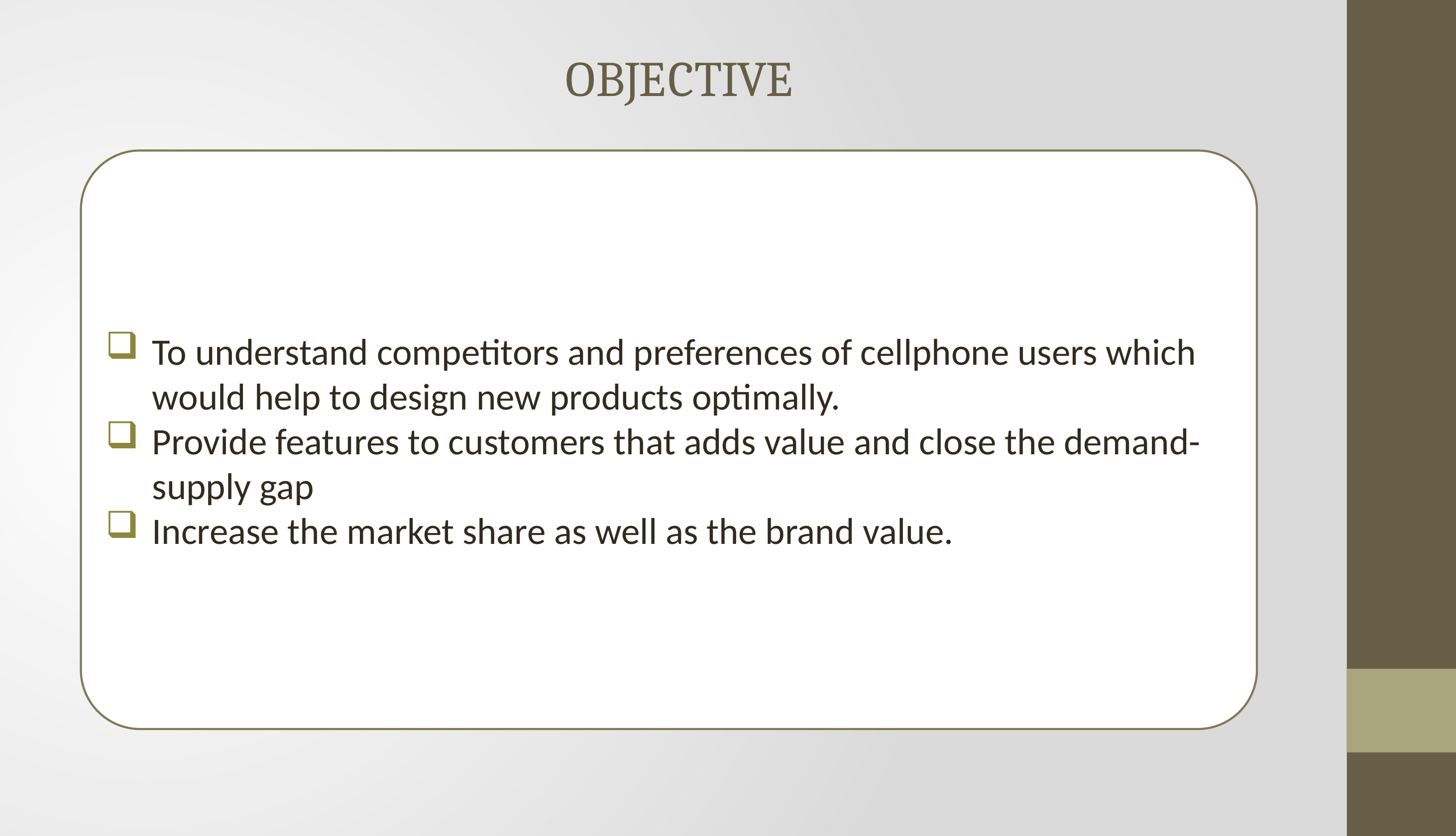

# OBJECTIVE

To understand competitors and preferences of cellphone users which would help to design new products optimally.
Provide features to customers that adds value and close the demand-supply gap
Increase the market share as well as the brand value.